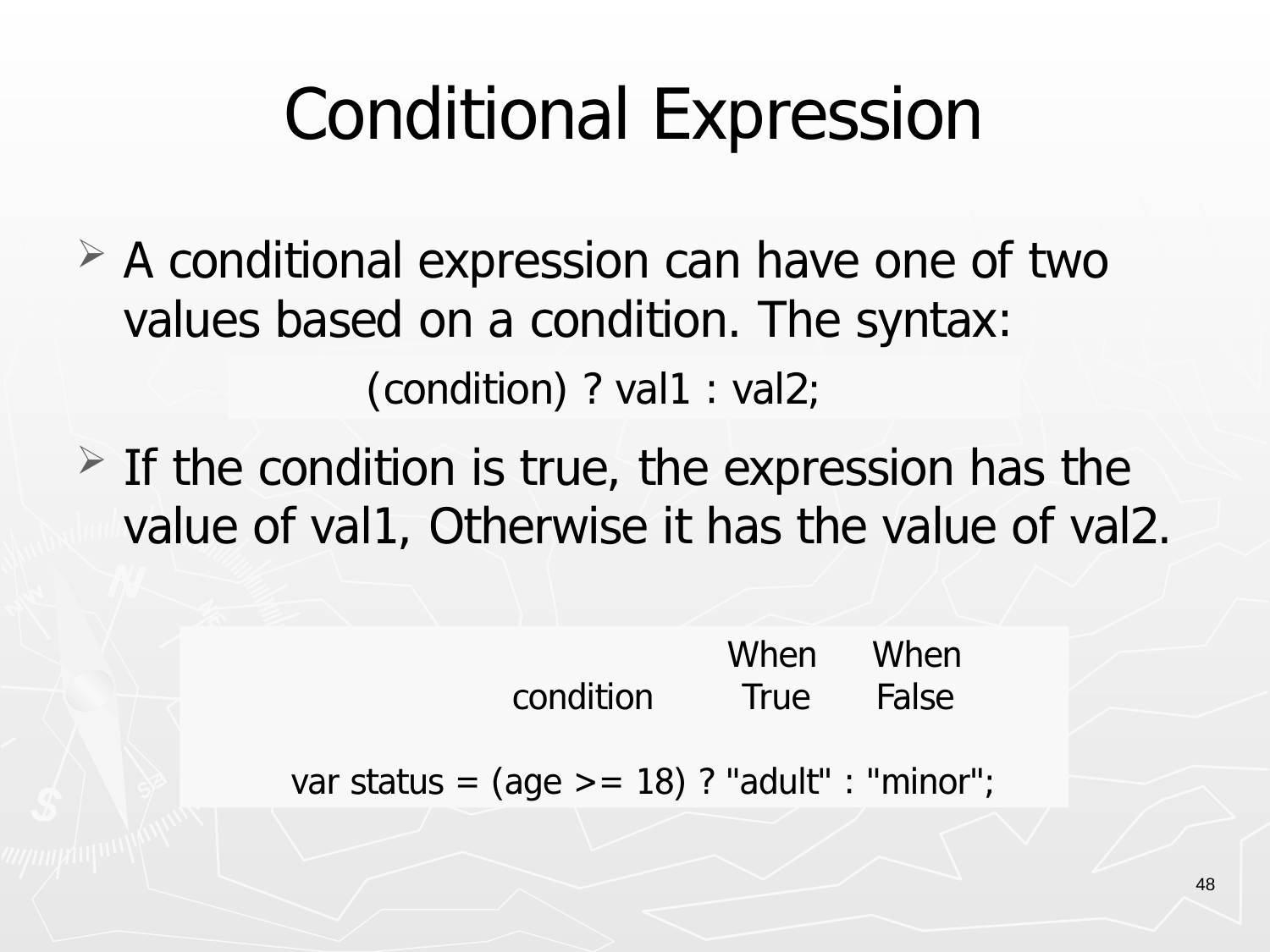

# Conditional Expression
A conditional expression can have one of two values based on a condition. The syntax:

If the condition is true, the expression has the value of val1, Otherwise it has the value of val2.
	(condition) ? val1 : val2;
 			              When     When
		      condition        True      False

         var status = (age >= 18) ? "adult" : "minor";
48